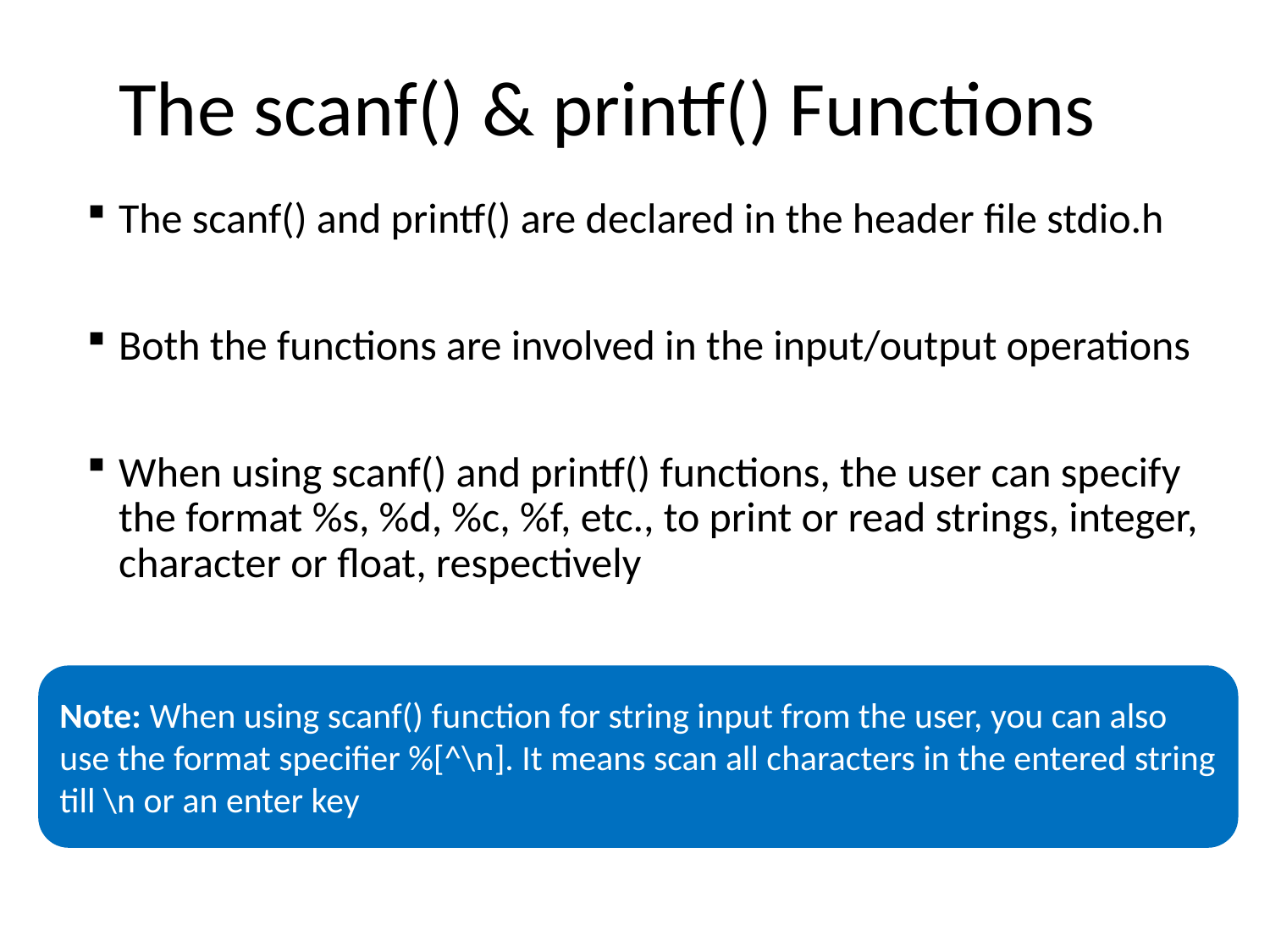

# The scanf() & printf() Functions
The scanf() and printf() are declared in the header file stdio.h

Both the functions are involved in the input/output operations

When using scanf() and printf() functions, the user can specify the format %s, %d, %c, %f, etc., to print or read strings, integer, character or float, respectively
Note: When using scanf() function for string input from the user, you can also use the format specifier %[^\n]. It means scan all characters in the entered string till \n or an enter key